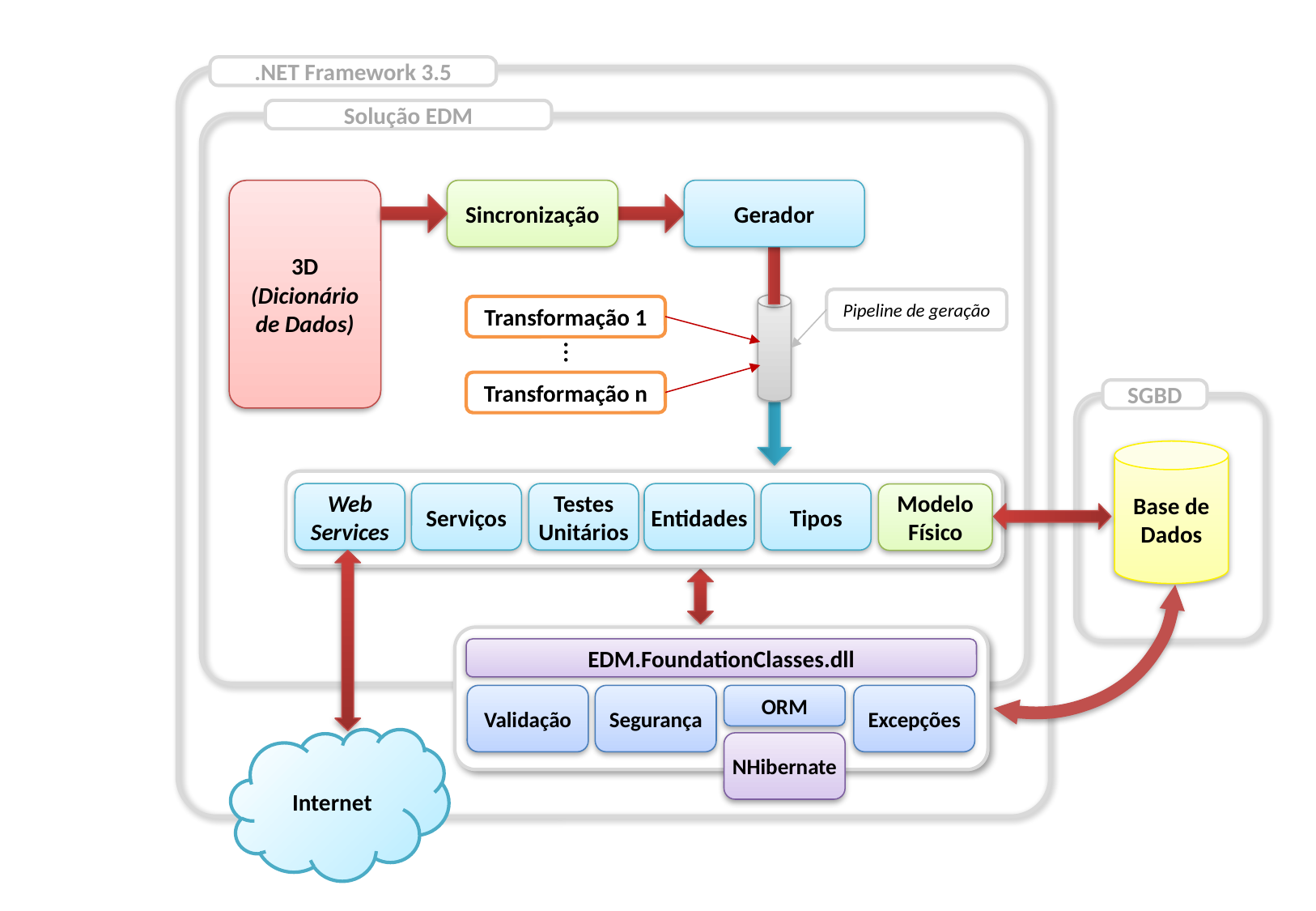

.NET Framework 3.5

Solução EDM

3D
(Dicionário de Dados)
Sincronização
Gerador

Pipeline de geração

Transformação 1
…

Transformação n
SGBD

Base de Dados

Web Services
Serviços
Testes Unitários
Entidades
Tipos
Modelo Físico

EDM.FoundationClasses.dll
Validação
Segurança
ORM
Excepções
Internet
NHibernate